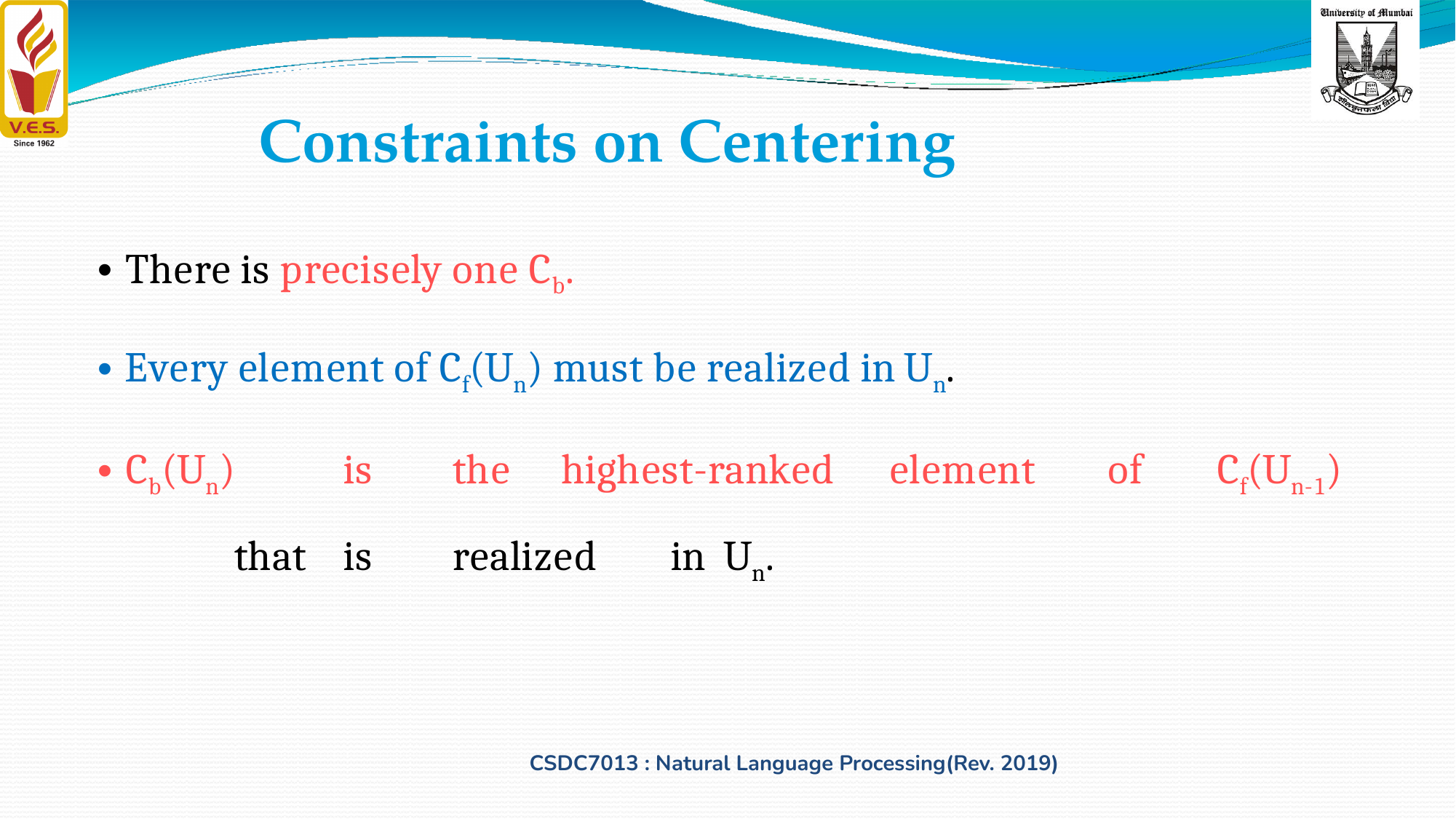

# Constraints on Centering
There is precisely one Cb.
Every element of Cf(Un) must be realized in Un.
Cb(Un)	is	the	highest-ranked	element	of	Cf(Un-1)	that	is	realized	in  Un.